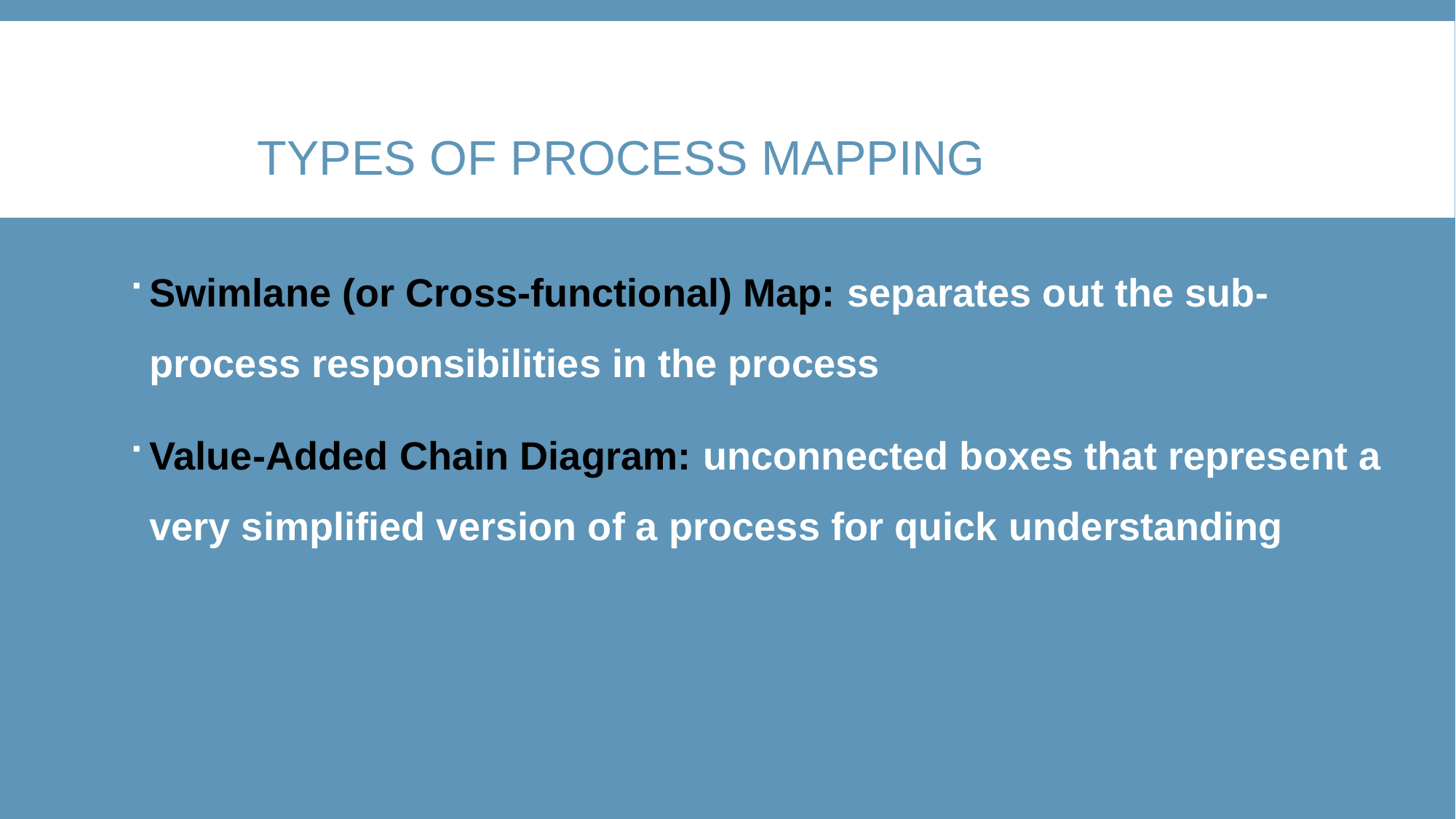

# Types of process mapping
Swimlane (or Cross-functional) Map: separates out the sub-process responsibilities in the process
Value-Added Chain Diagram: unconnected boxes that represent a very simplified version of a process for quick understanding